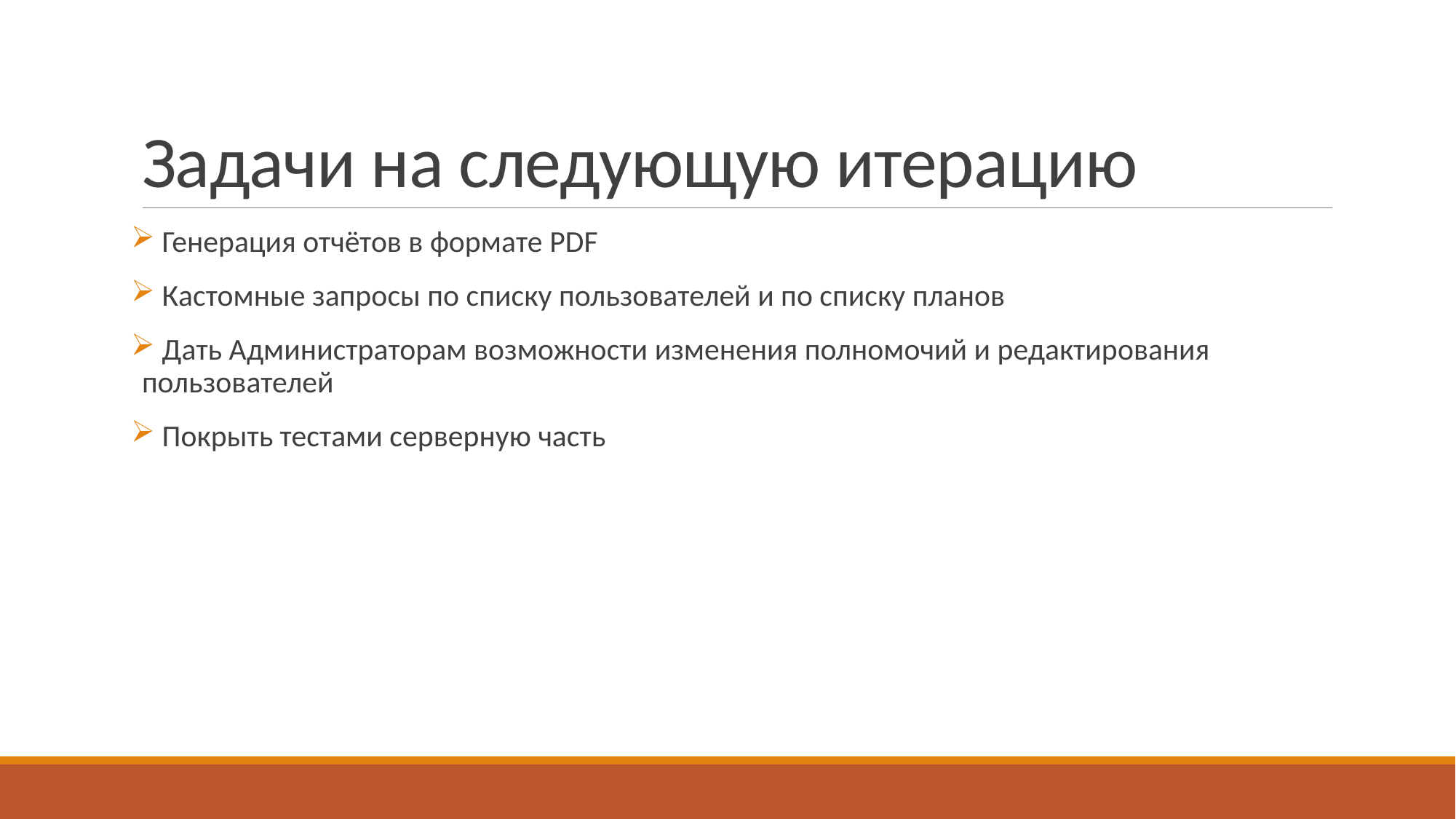

# Задачи на следующую итерацию
 Генерация отчётов в формате PDF
 Кастомные запросы по списку пользователей и по списку планов
 Дать Администраторам возможности изменения полномочий и редактирования пользователей
 Покрыть тестами серверную часть